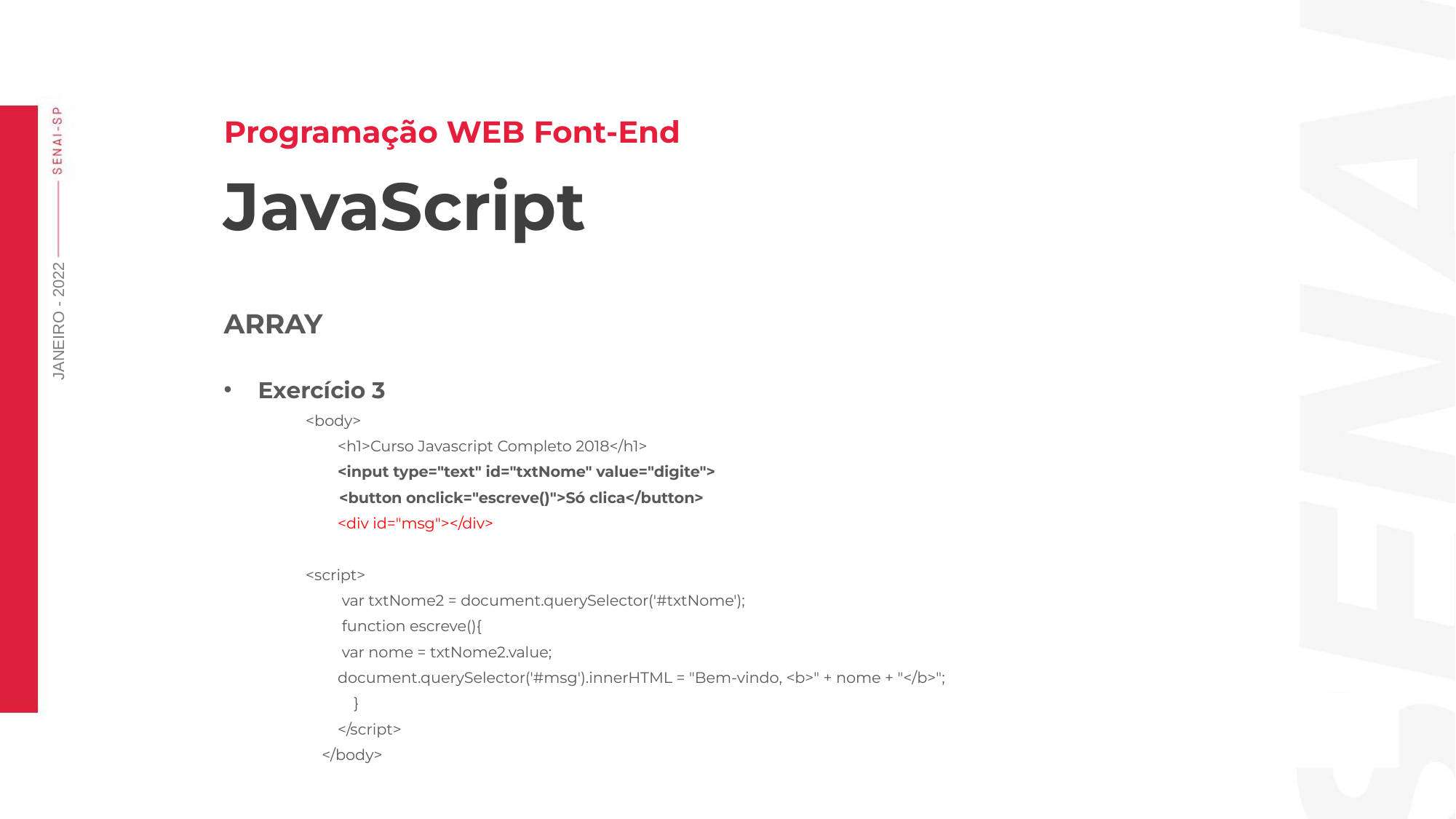

Programação WEB Font-End
JavaScript
ARRAY
Exercício 3
<body>
        <h1>Curso Javascript Completo 2018</h1>
        <input type="text" id="txtNome" value="digite">
        <button onclick="escreve()">Só clica</button>
        <div id="msg"></div>

<script>
         var txtNome2 = document.querySelector('#txtNome');
         function escreve(){
         var nome = txtNome2.value;
        document.querySelector('#msg').innerHTML = "Bem-vindo, <b>" + nome + "</b>";
            }
        </script>
    </body>
JANEIRO - 2022